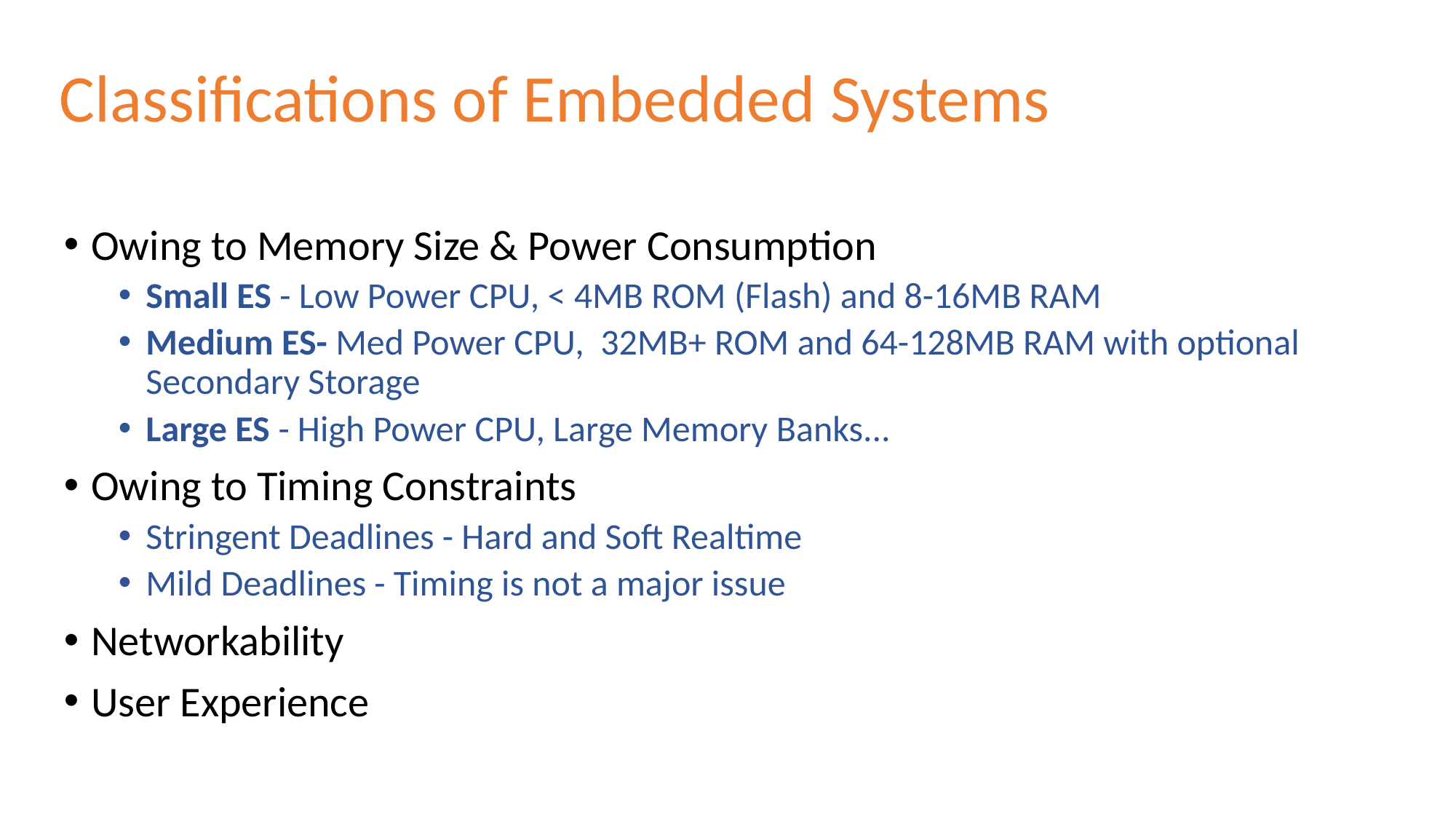

# Classifications of Embedded Systems
Owing to Memory Size & Power Consumption
Small ES - Low Power CPU, < 4MB ROM (Flash) and 8-16MB RAM
Medium ES- Med Power CPU,  32MB+ ROM and 64-128MB RAM with optional Secondary Storage
Large ES - High Power CPU, Large Memory Banks...
Owing to Timing Constraints
Stringent Deadlines - Hard and Soft Realtime
Mild Deadlines - Timing is not a major issue
Networkability
User Experience